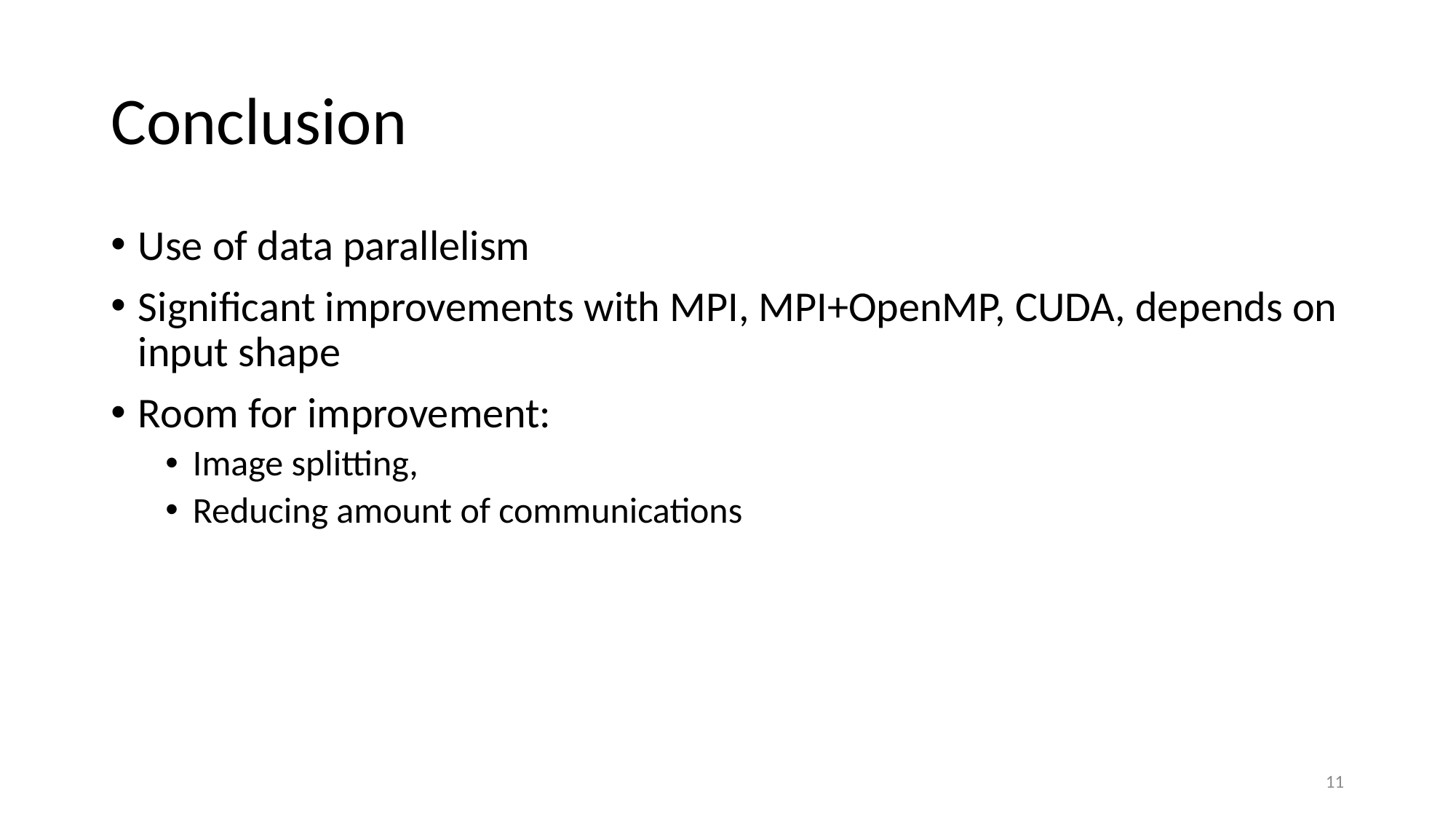

# Conclusion
Use of data parallelism
Significant improvements with MPI, MPI+OpenMP, CUDA, depends on input shape
Room for improvement:
Image splitting,
Reducing amount of communications
11